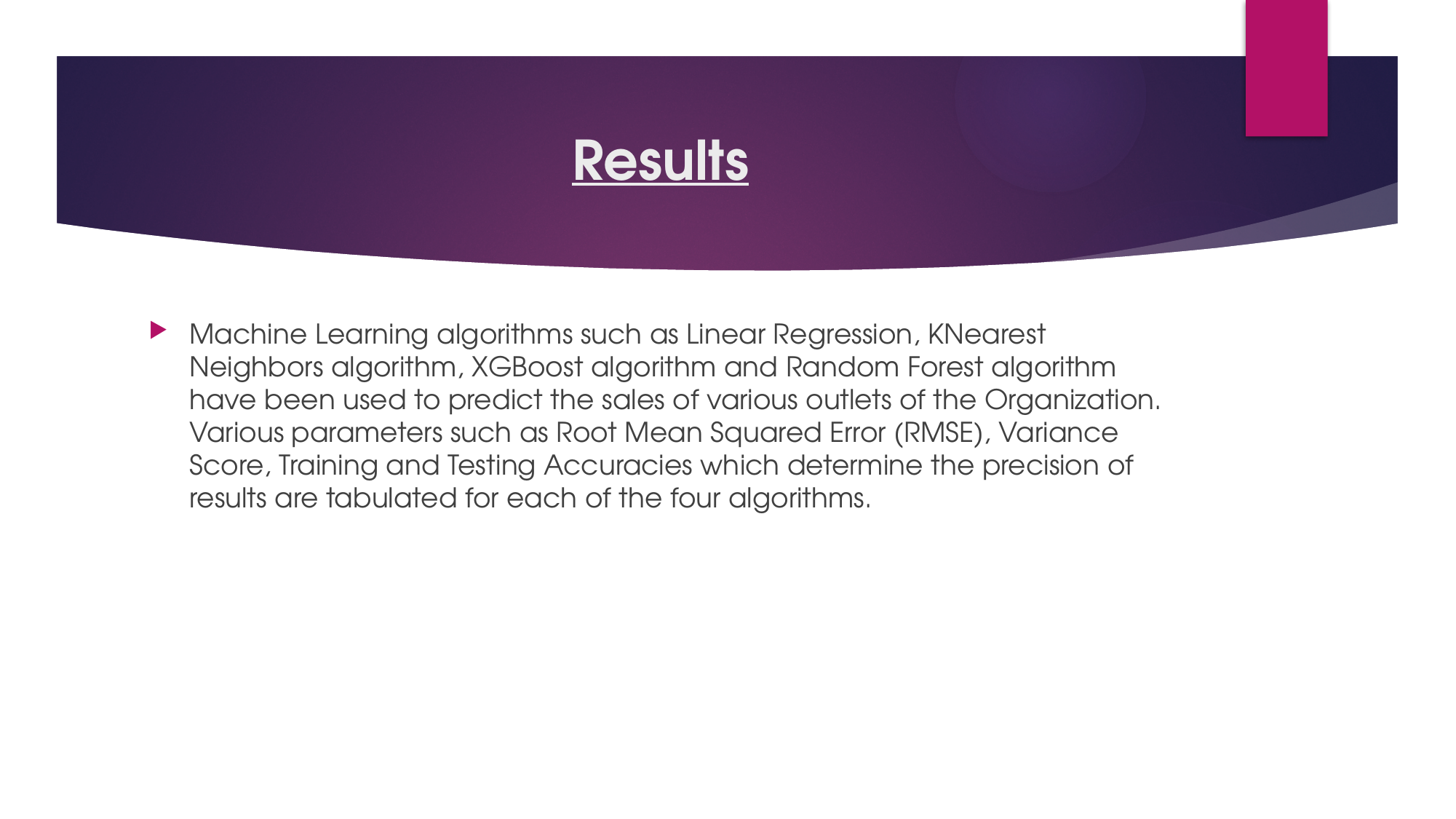

# Results
Machine Learning algorithms such as Linear Regression, KNearest Neighbors algorithm, XGBoost algorithm and Random Forest algorithm have been used to predict the sales of various outlets of the Organization. Various parameters such as Root Mean Squared Error (RMSE), Variance Score, Training and Testing Accuracies which determine the precision of results are tabulated for each of the four algorithms.